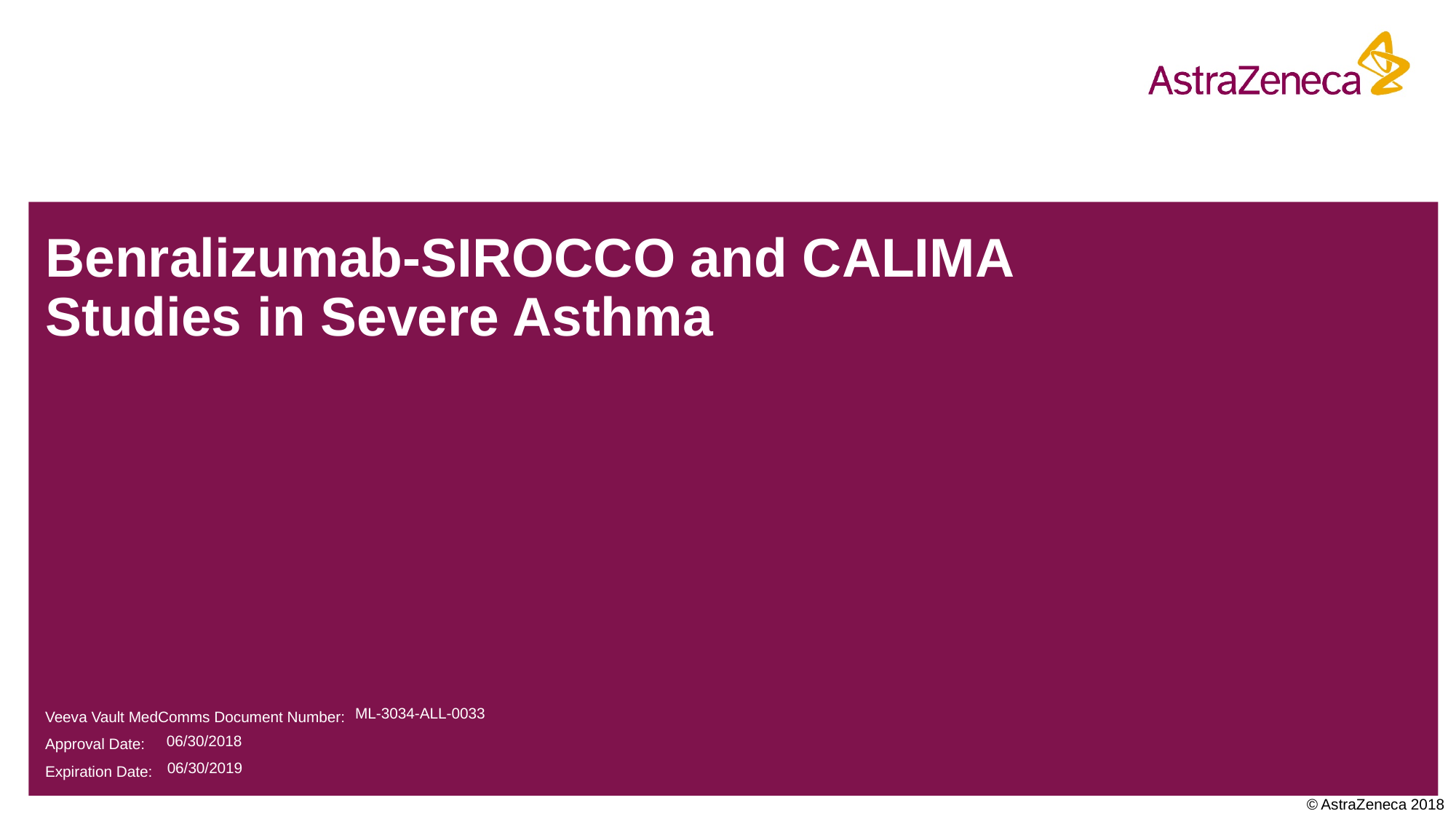

# Benralizumab-SIROCCO and CALIMA Studies in Severe Asthma
ML-3034-ALL-0033
06/30/2018
06/30/2019